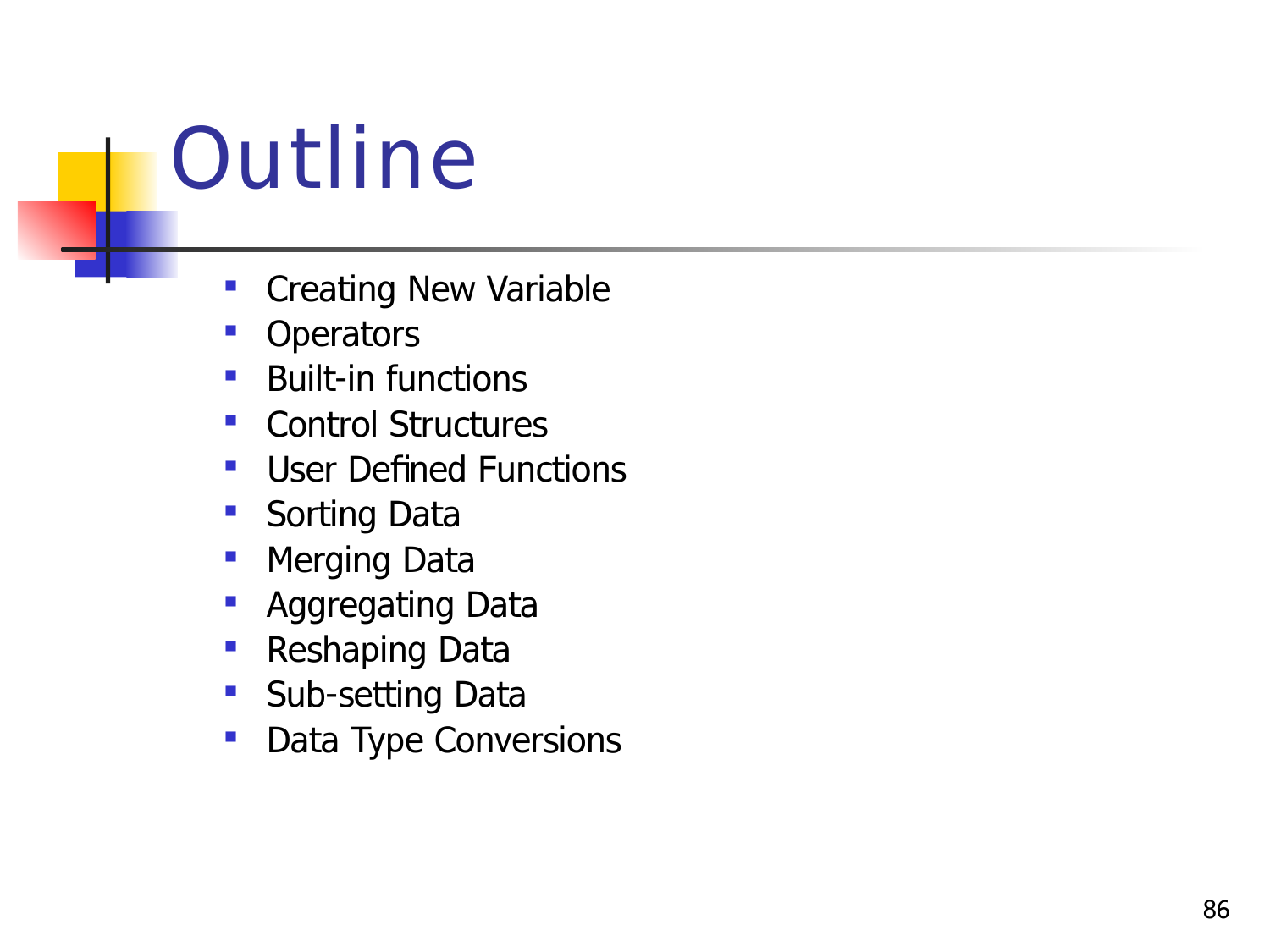

# Outline
Creating New Variable
Operators
Built-in functions
Control Structures
User Defined Functions
Sorting Data
Merging Data
Aggregating Data
Reshaping Data
Sub-setting Data
Data Type Conversions

86